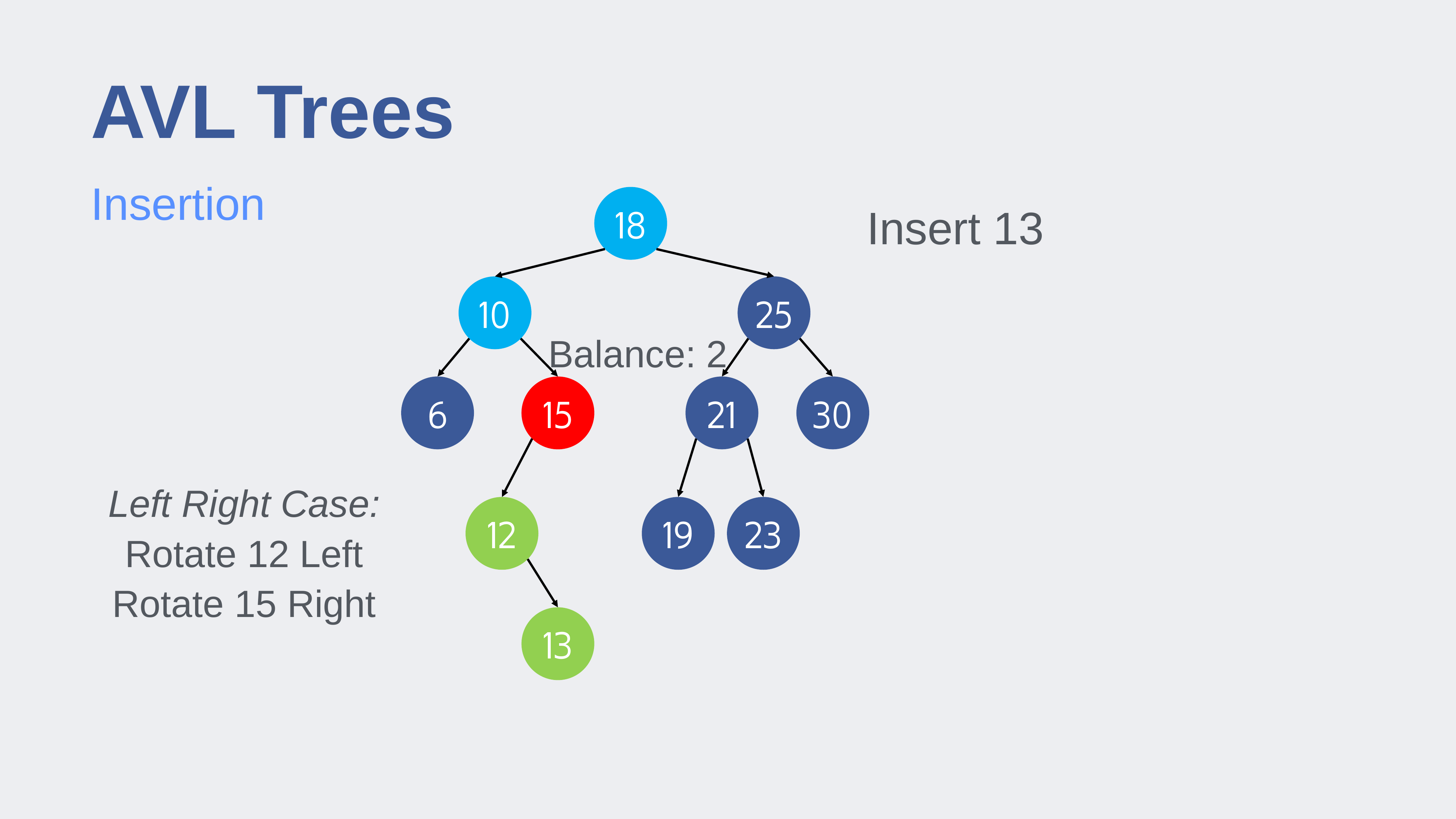

# AVL Trees
Insertion
18
Insert 13
25
10
Balance: 2
6
21
30
15
Left Right Case:
Rotate 12 Left
Rotate 15 Right
12
19
23
13